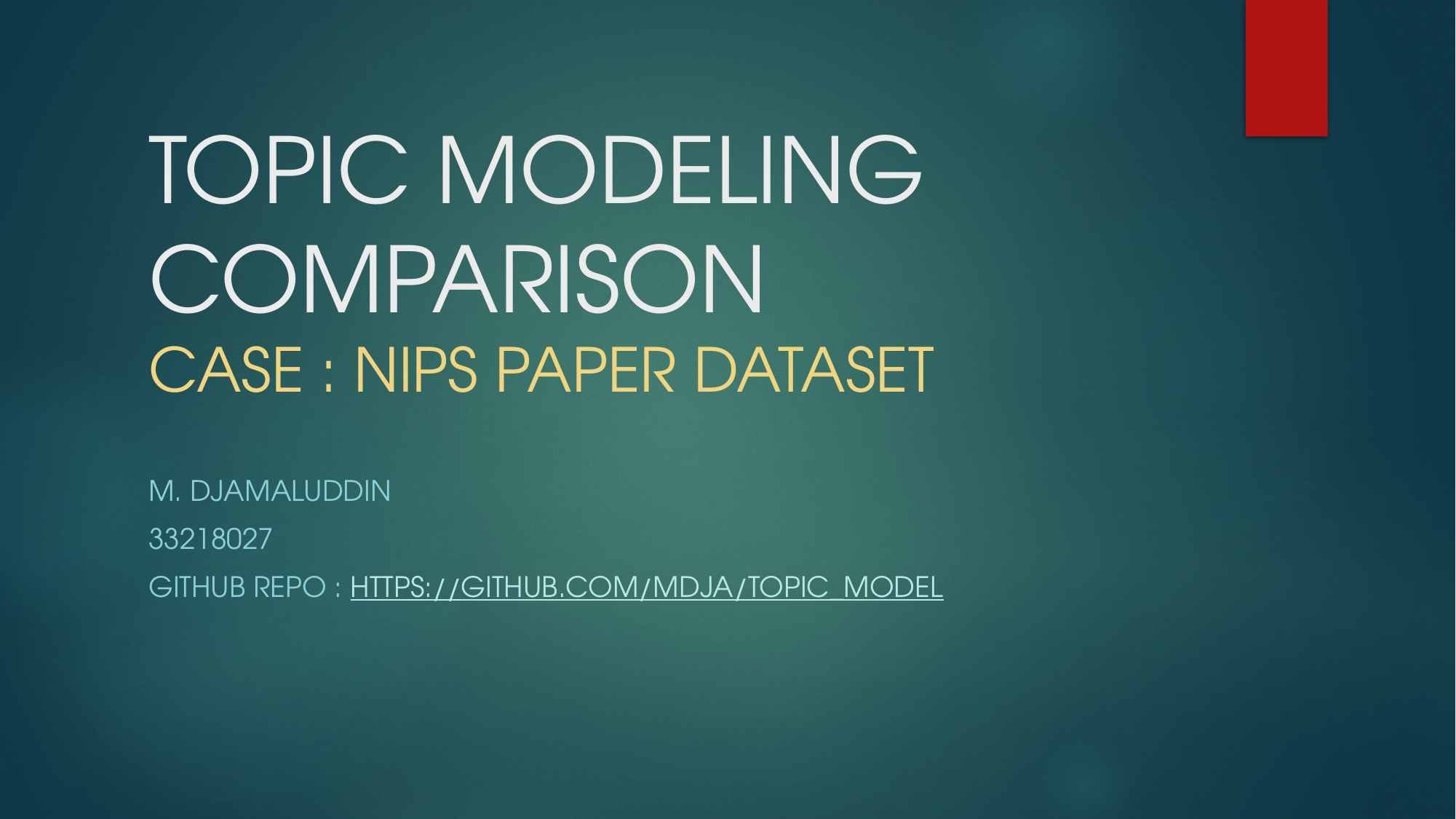

# TOPIC MODELING COMPARISON CASE : NIPS PAPER DATASET
M. DJAMALUDDIN
33218027
Github REPO : https://github.com/mdja/topic_model